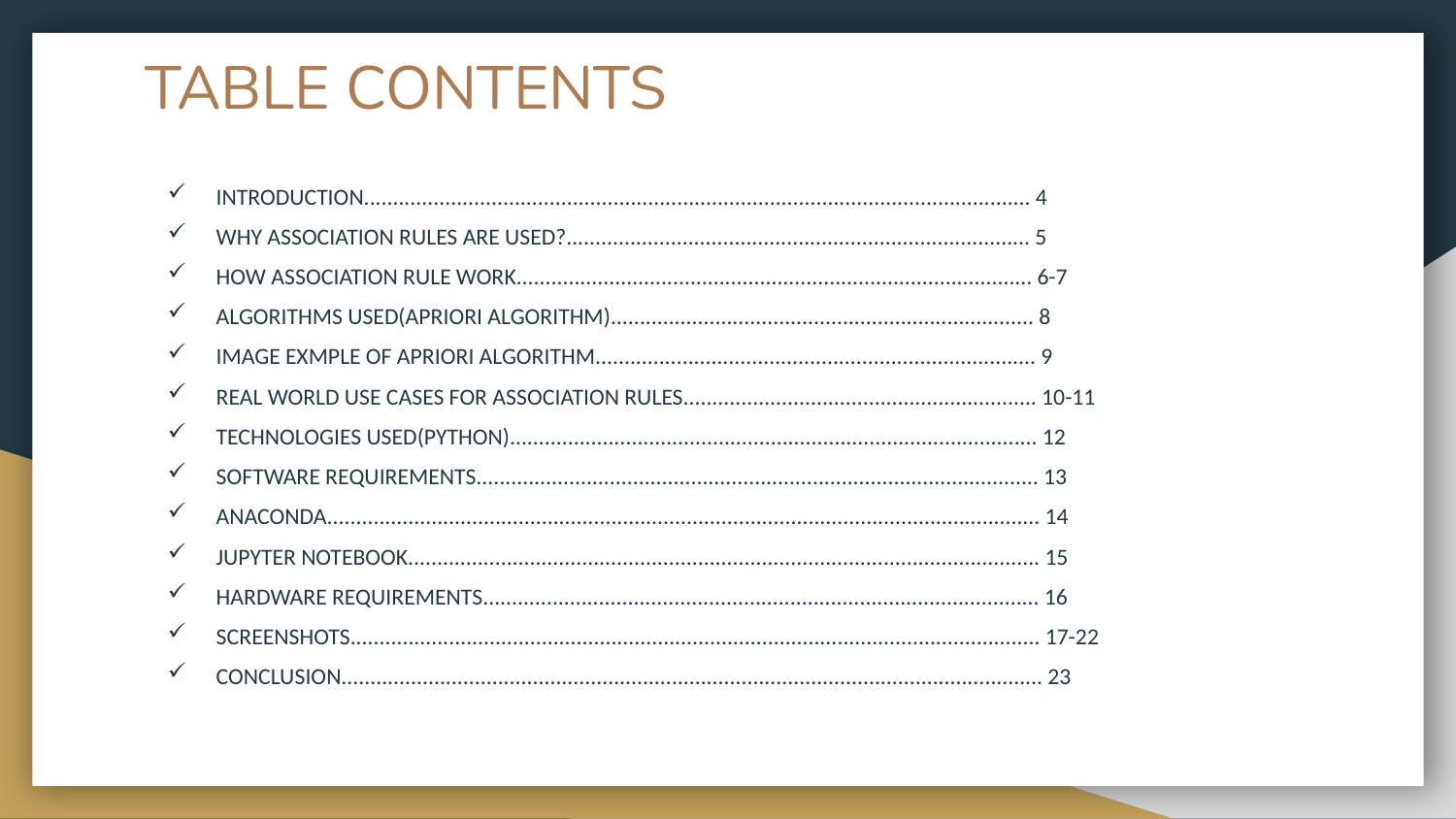

# TABLE CONTENTS
INTRODUCTION................................................................................................................... 4
WHY ASSOCIATION RULES ARE USED?................................................................................ 5
HOW ASSOCIATION RULE WORK......................................................................................... 6-7
ALGORITHMS USED(APRIORI ALGORITHM)......................................................................... 8
IMAGE EXMPLE OF APRIORI ALGORITHM............................................................................ 9
REAL WORLD USE CASES FOR ASSOCIATION RULES............................................................. 10-11
TECHNOLOGIES USED(PYTHON)........................................................................................... 12
SOFTWARE REQUIREMENTS................................................................................................. 13
ANACONDA........................................................................................................................... 14
JUPYTER NOTEBOOK............................................................................................................. 15
HARDWARE REQUIREMENTS................................................................................................ 16
SCREENSHOTS....................................................................................................................... 17-22
CONCLUSION......................................................................................................................... 23